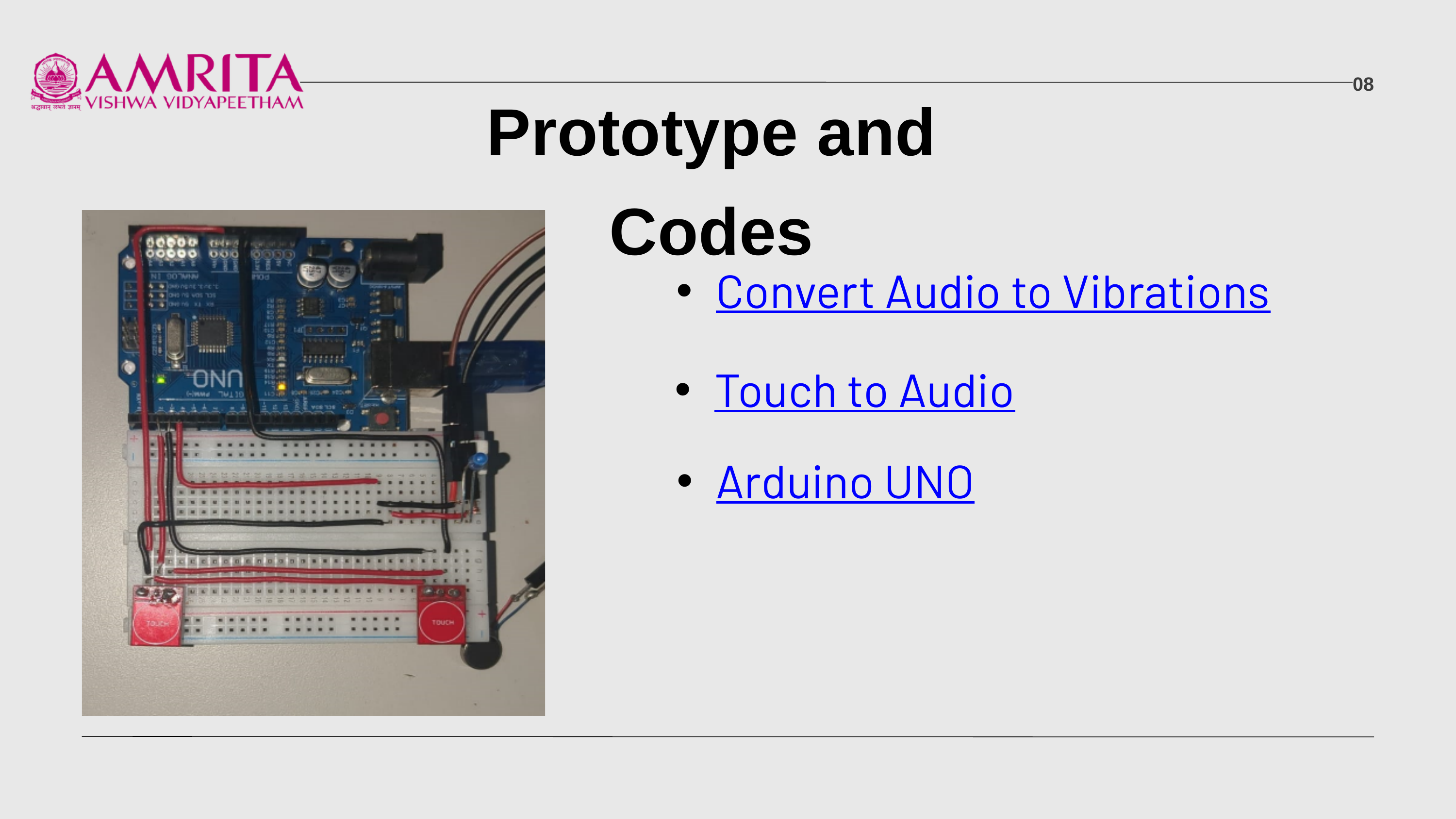

08
Prototype and Codes

Convert Audio to Vibrations
Touch to Audio
Arduino UNO